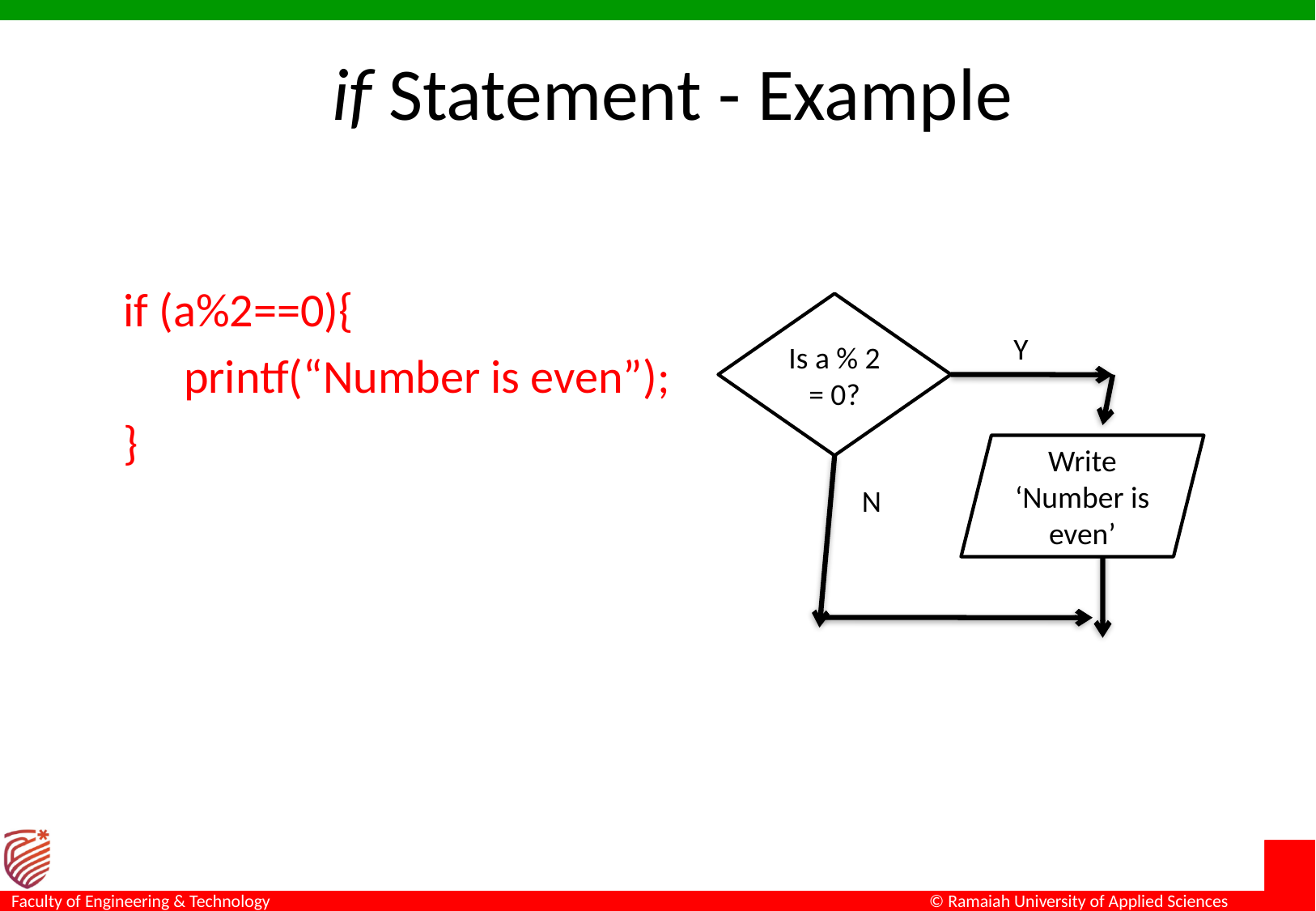

# if Statement - Example

if (a%2==0){
printf(“Number is even”);
}
Is a % 2 = 0?
Y
Write ‘Number is even’
N